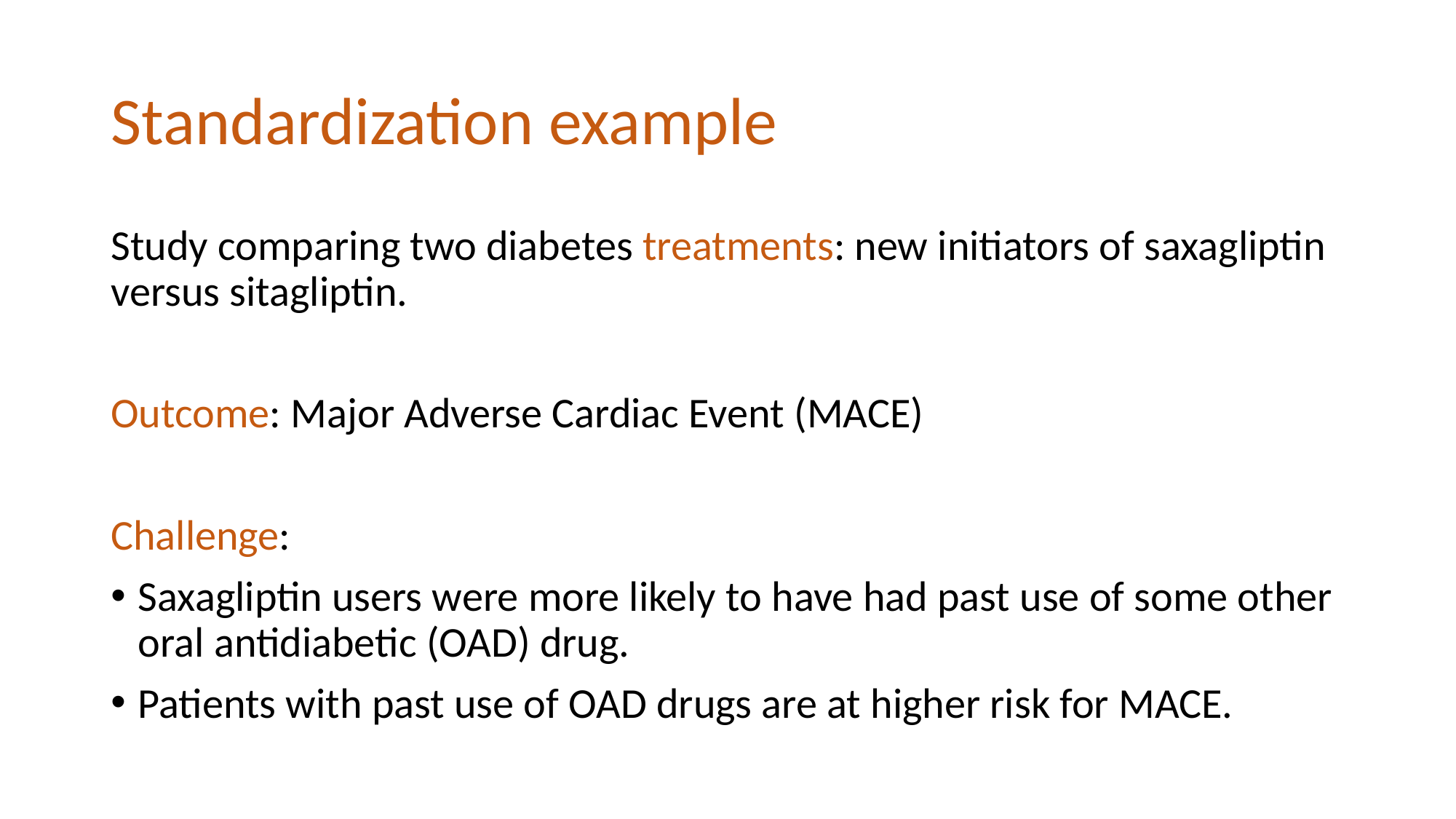

# Standardization example
Study comparing two diabetes treatments: new initiators of saxagliptin versus sitagliptin.

Outcome: Major Adverse Cardiac Event (MACE)

Challenge:
Saxagliptin users were more likely to have had past use of some other oral antidiabetic (OAD) drug.
Patients with past use of OAD drugs are at higher risk for MACE.